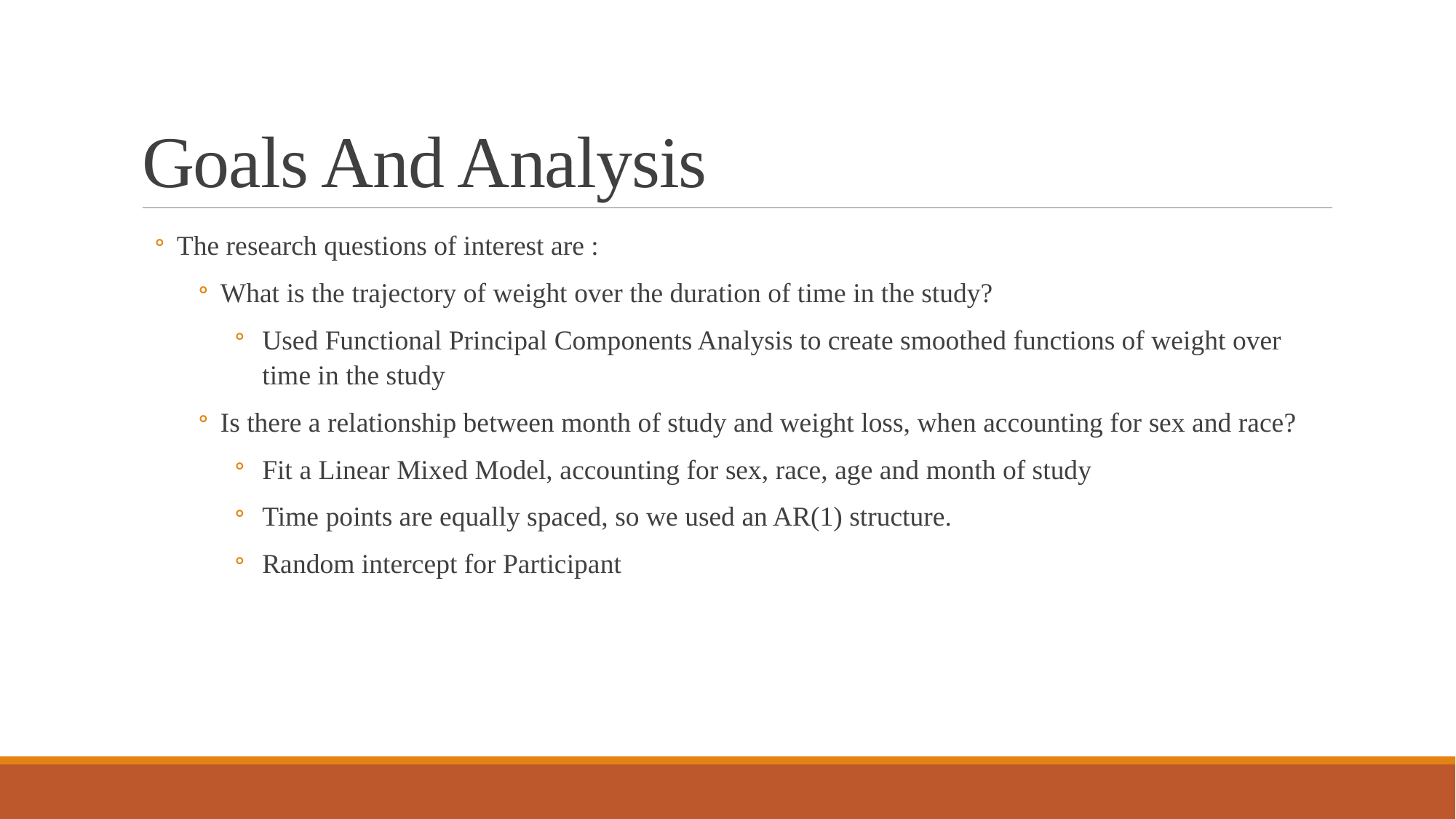

# Goals And Analysis
The research questions of interest are :
What is the trajectory of weight over the duration of time in the study?
Used Functional Principal Components Analysis to create smoothed functions of weight over time in the study
Is there a relationship between month of study and weight loss, when accounting for sex and race?
Fit a Linear Mixed Model, accounting for sex, race, age and month of study
Time points are equally spaced, so we used an AR(1) structure.
Random intercept for Participant